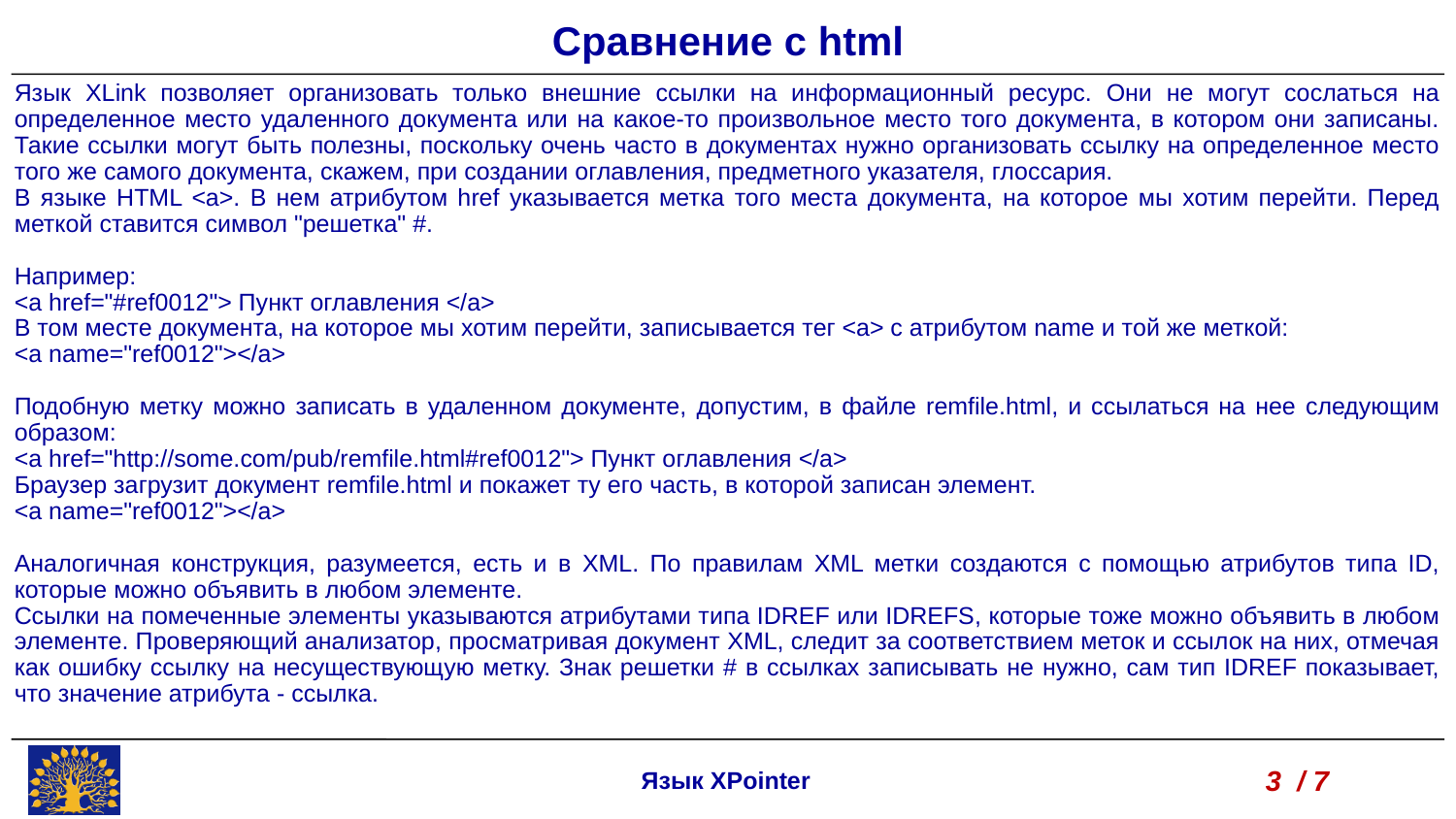

Сравнение с html
Язык XLink позволяет организовать только внешние ссылки на информационный ресурс. Они не могут сослаться на определенное место удаленного документа или на какое-то произвольное место того документа, в котором они записаны. Такие ссылки могут быть полезны, поскольку очень часто в документах нужно организовать ссылку на определенное место того же самого документа, скажем, при создании оглавления, предметного указателя, глоссария.
В языке HTML <а>. В нем атрибутом href указывается метка того места документа, на которое мы хотим перейти. Перед меткой ставится символ "решетка" #.

Например:
<a href="#ref0012"> Пункт оглавления </a>
В том месте документа, на которое мы хотим перейти, записывается тег <а> с атрибутом name и той же меткой:
<a name="ref0012"></a>

Подобную метку можно записать в удаленном документе, допустим, в файле remfile.html, и ссылаться на нее следующим образом:
<a href="http://some.com/pub/remfile.html#ref0012"> Пункт оглавления </а>
Браузер загрузит документ remfile.html и покажет ту его часть, в которой записан элемент.
<a name="ref0012"></a>

Аналогичная конструкция, разумеется, есть и в XML. По правилам XML метки создаются с помощью атрибутов типа ID, которые можно объявить в любом элементе.
Ссылки на помеченные элементы указываются атрибутами типа IDREF или IDREFS, которые тоже можно объявить в любом элементе. Проверяющий анализатор, просматривая документ XML, следит за соответствием меток и ссылок на них, отмечая как ошибку ссылку на несуществующую метку. Знак решетки # в ссылках записывать не нужно, сам тип IDREF показывает, что значение атрибута - ссылка.